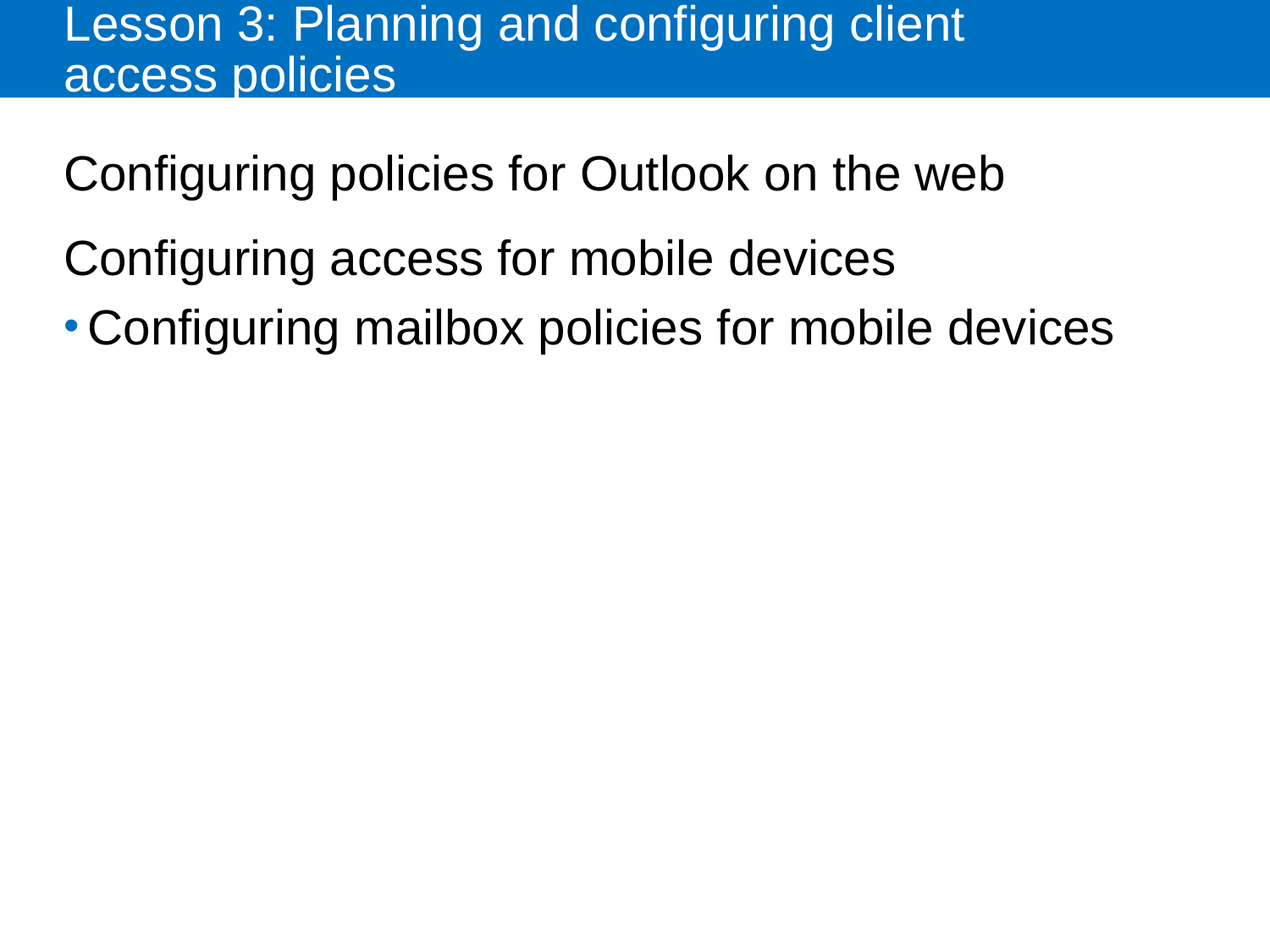

# Lesson 3: Planning and configuring client access policies
Configuring policies for Outlook on the web
Configuring access for mobile devices
Configuring mailbox policies for mobile devices